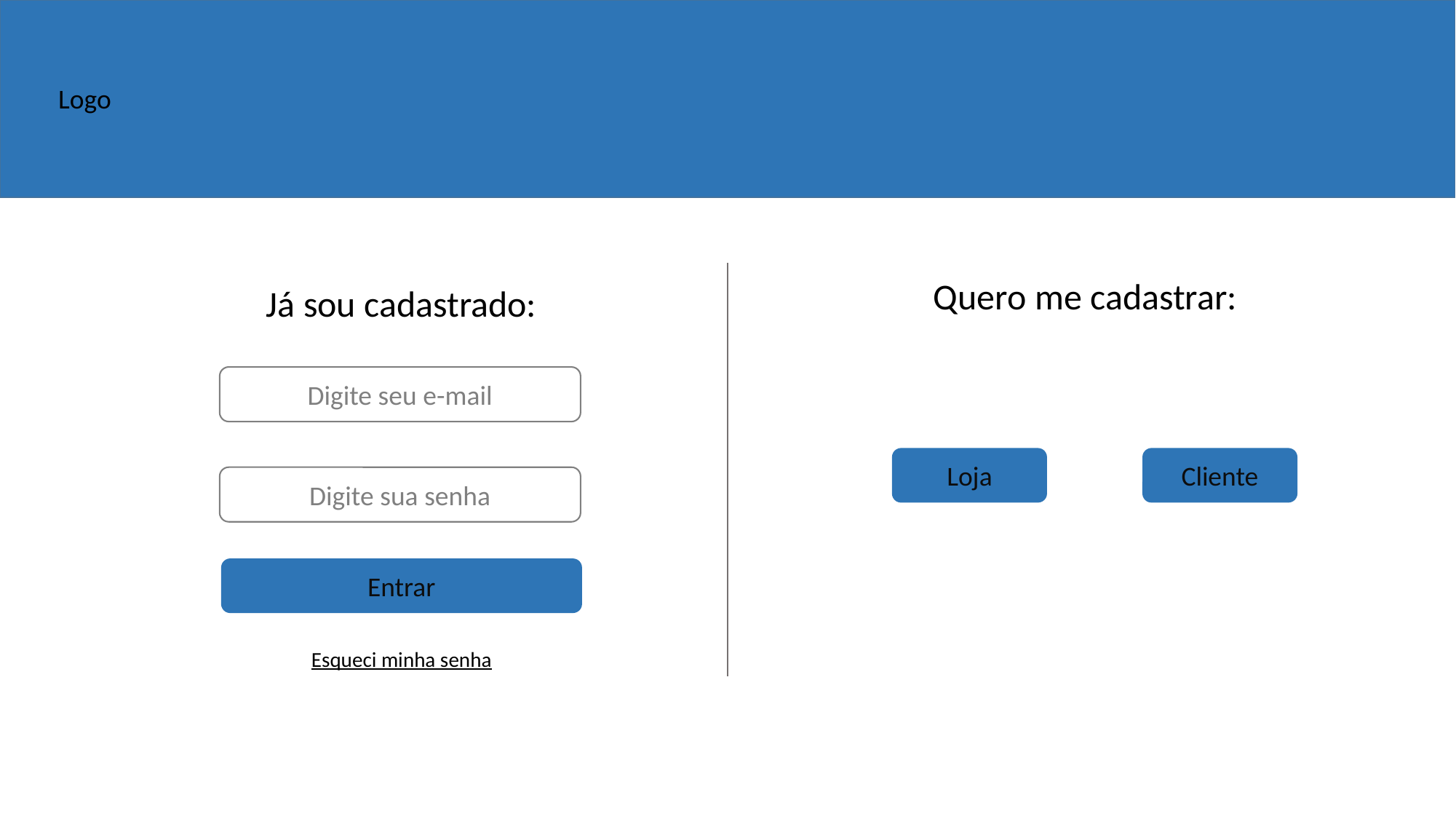

Logo
Quero me cadastrar:
Já sou cadastrado:
Digite seu e-mail
Loja
Cliente
Digite sua senha
Entrar
Esqueci minha senha